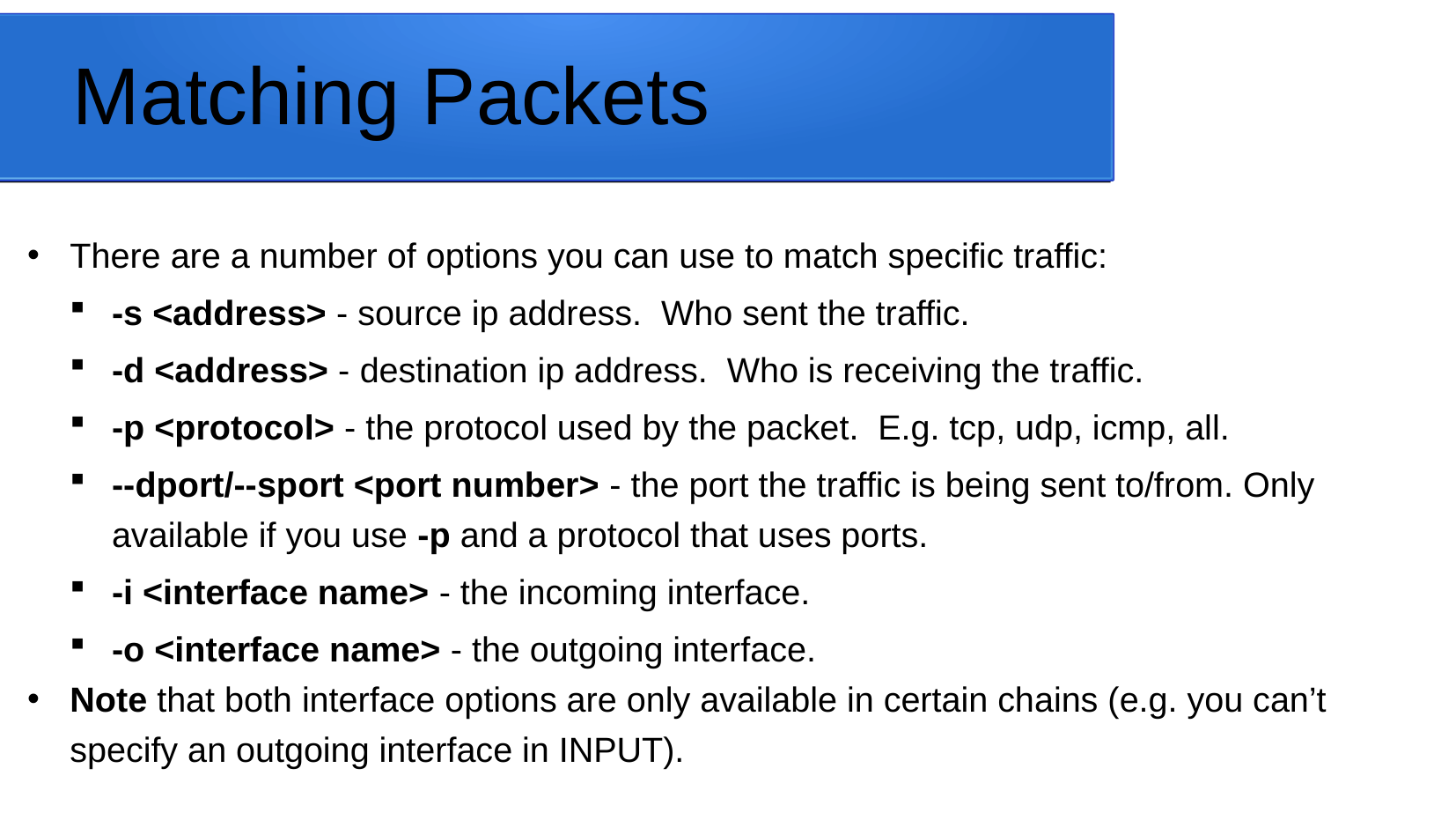

# Matching Packets
There are a number of options you can use to match specific traffic:
-s <address> - source ip address.  Who sent the traffic.
-d <address> - destination ip address.  Who is receiving the traffic.
-p <protocol> - the protocol used by the packet.  E.g. tcp, udp, icmp, all.
--dport/--sport <port number> - the port the traffic is being sent to/from. Only available if you use -p and a protocol that uses ports.
-i <interface name> - the incoming interface.
-o <interface name> - the outgoing interface.
Note that both interface options are only available in certain chains (e.g. you can’t specify an outgoing interface in INPUT).